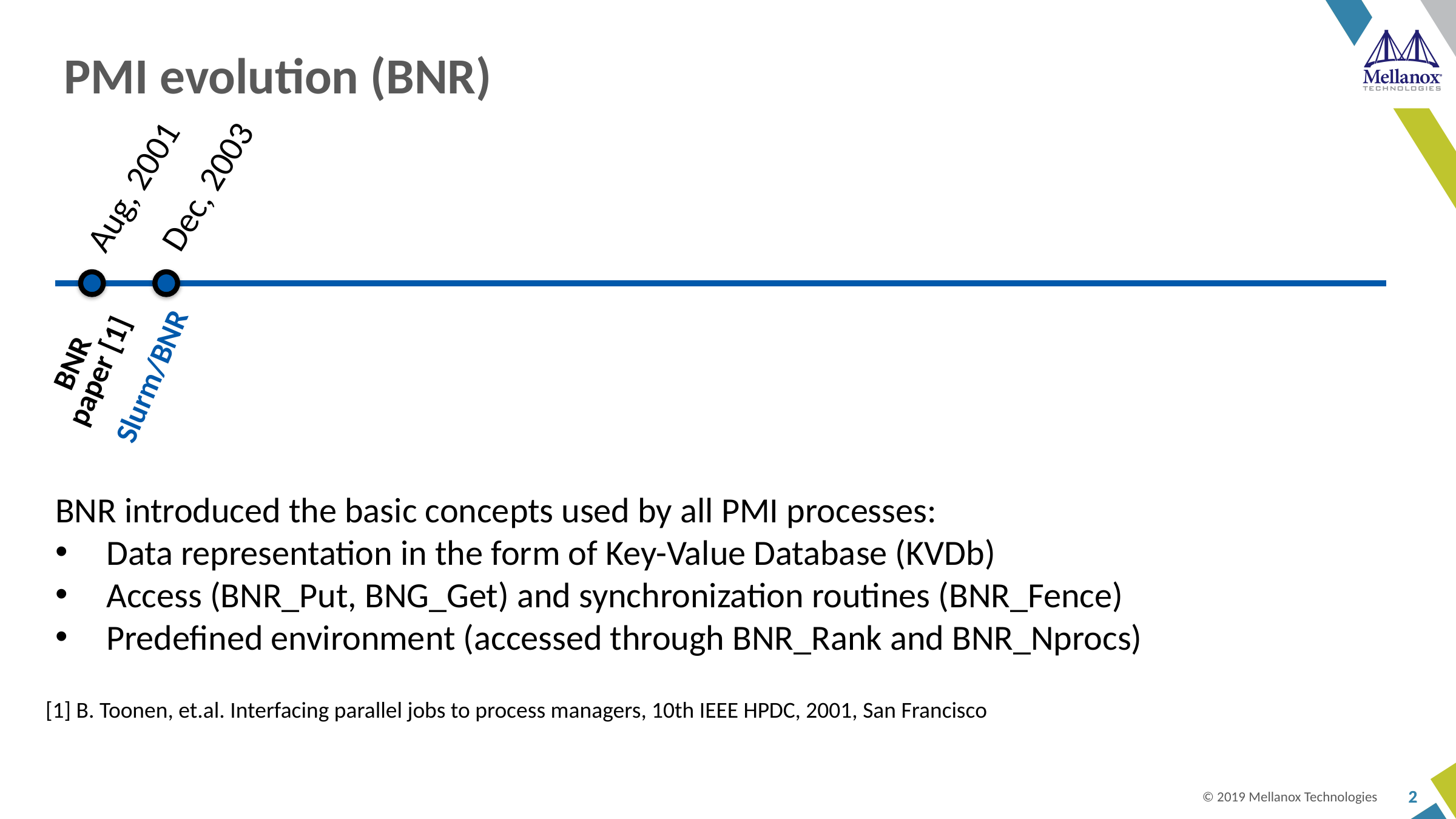

# PMI evolution (BNR)
Aug, 2001
Dec, 2003

BNR
paper [1]
Slurm/BNR
BNR introduced the basic concepts used by all PMI processes:
Data representation in the form of Key-Value Database (KVDb)
Access (BNR_Put, BNG_Get) and synchronization routines (BNR_Fence)
Predefined environment (accessed through BNR_Rank and BNR_Nprocs)
[1] B. Toonen, et.al. Interfacing parallel jobs to process managers, 10th IEEE HPDC, 2001, San Francisco